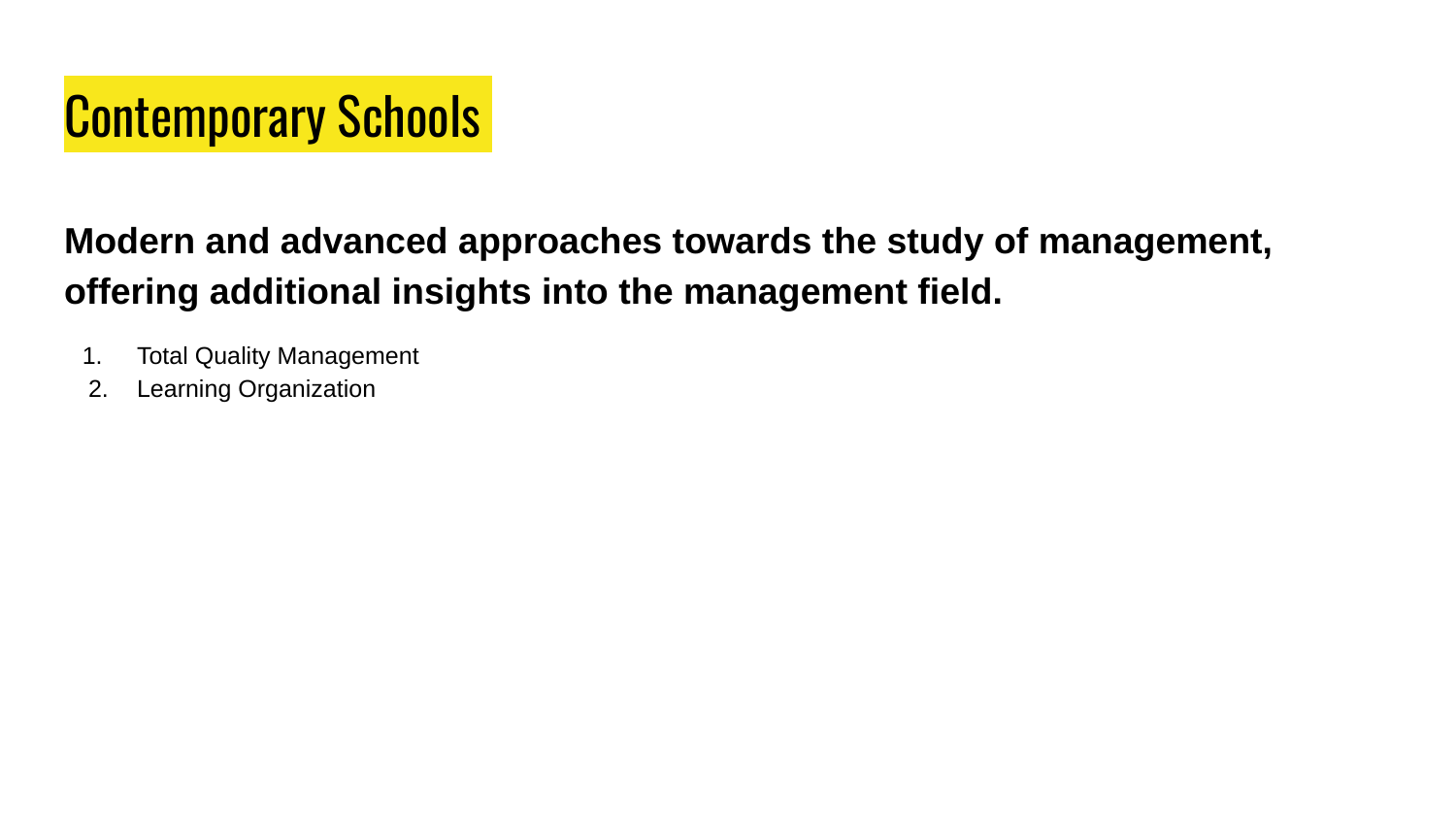

# Contemporary Schools
Modern and advanced approaches towards the study of management, offering additional insights into the management field.
Total Quality Management
Learning Organization